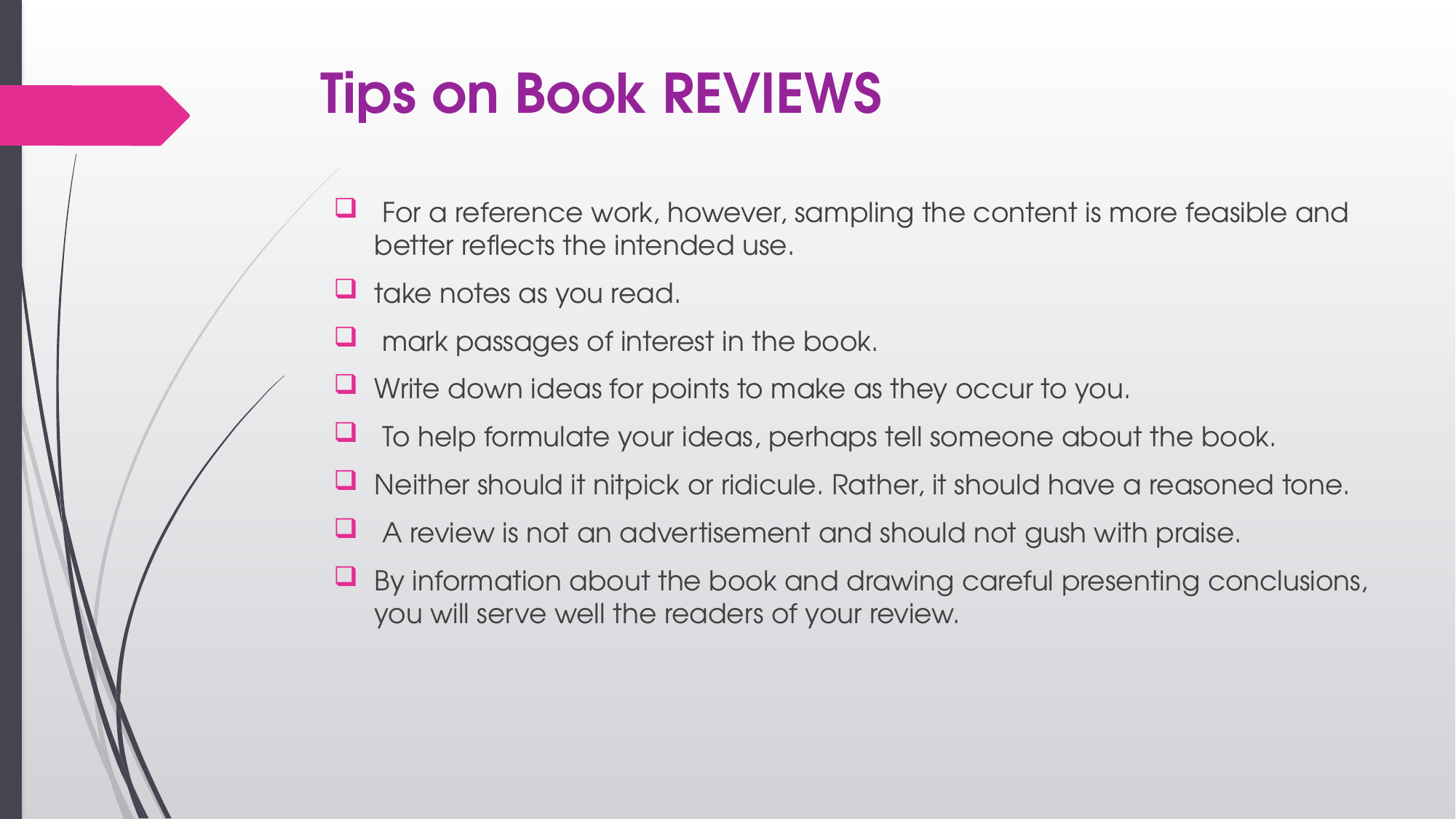

# Tips on Book REVIEWS
 For a reference work, however, sampling the content is more feasible and better reflects the intended use.
take notes as you read.
 mark passages of interest in the book.
Write down ideas for points to make as they occur to you.
 To help formulate your ideas, perhaps tell someone about the book.
Neither should it nitpick or ridicule. Rather, it should have a reasoned tone.
 A review is not an advertisement and should not gush with praise.
By information about the book and drawing careful presenting conclusions, you will serve well the readers of your review.